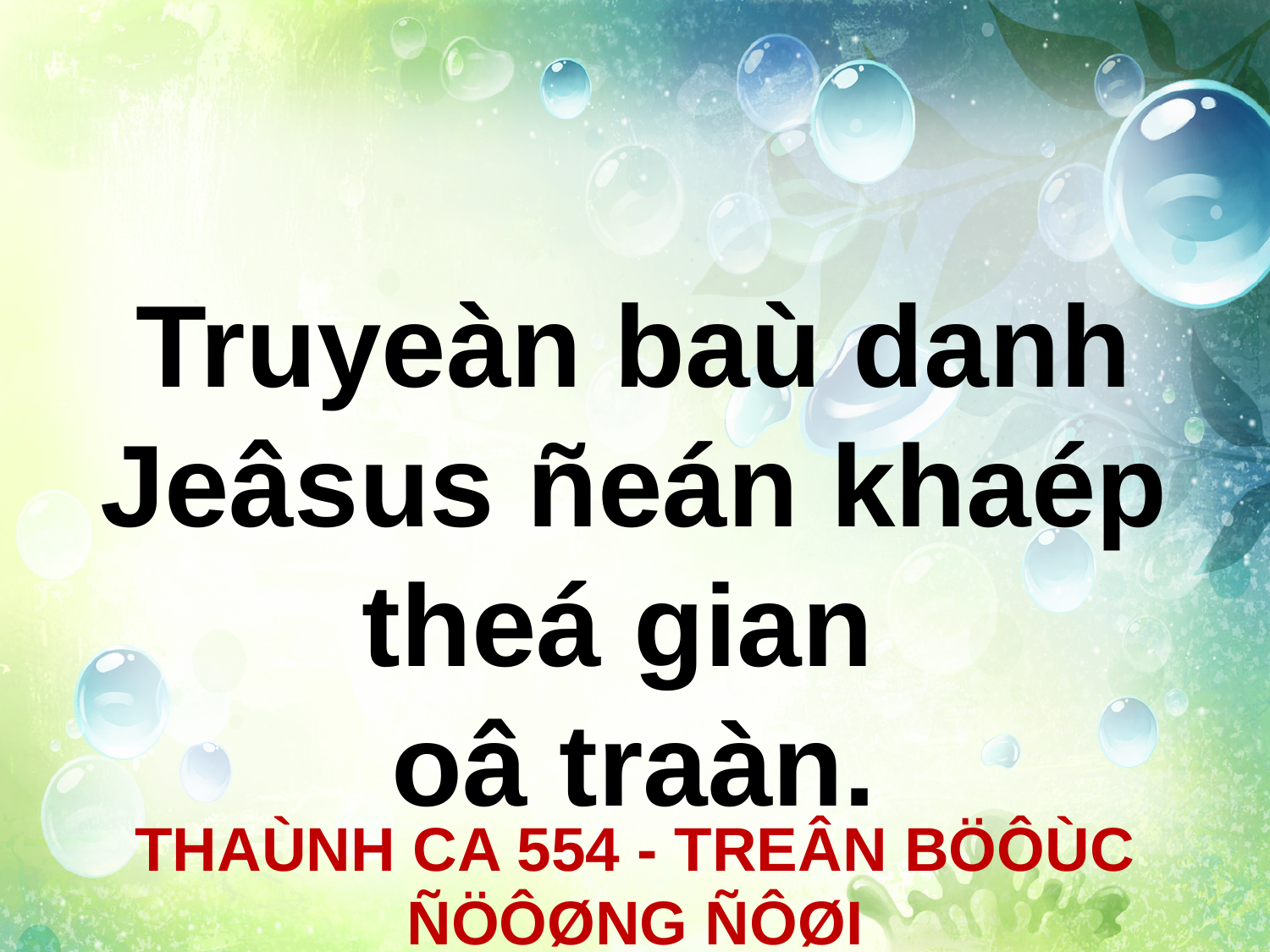

Truyeàn baù danh Jeâsus ñeán khaép theá gian
oâ traàn.
THAÙNH CA 554 - TREÂN BÖÔÙC ÑÖÔØNG ÑÔØI